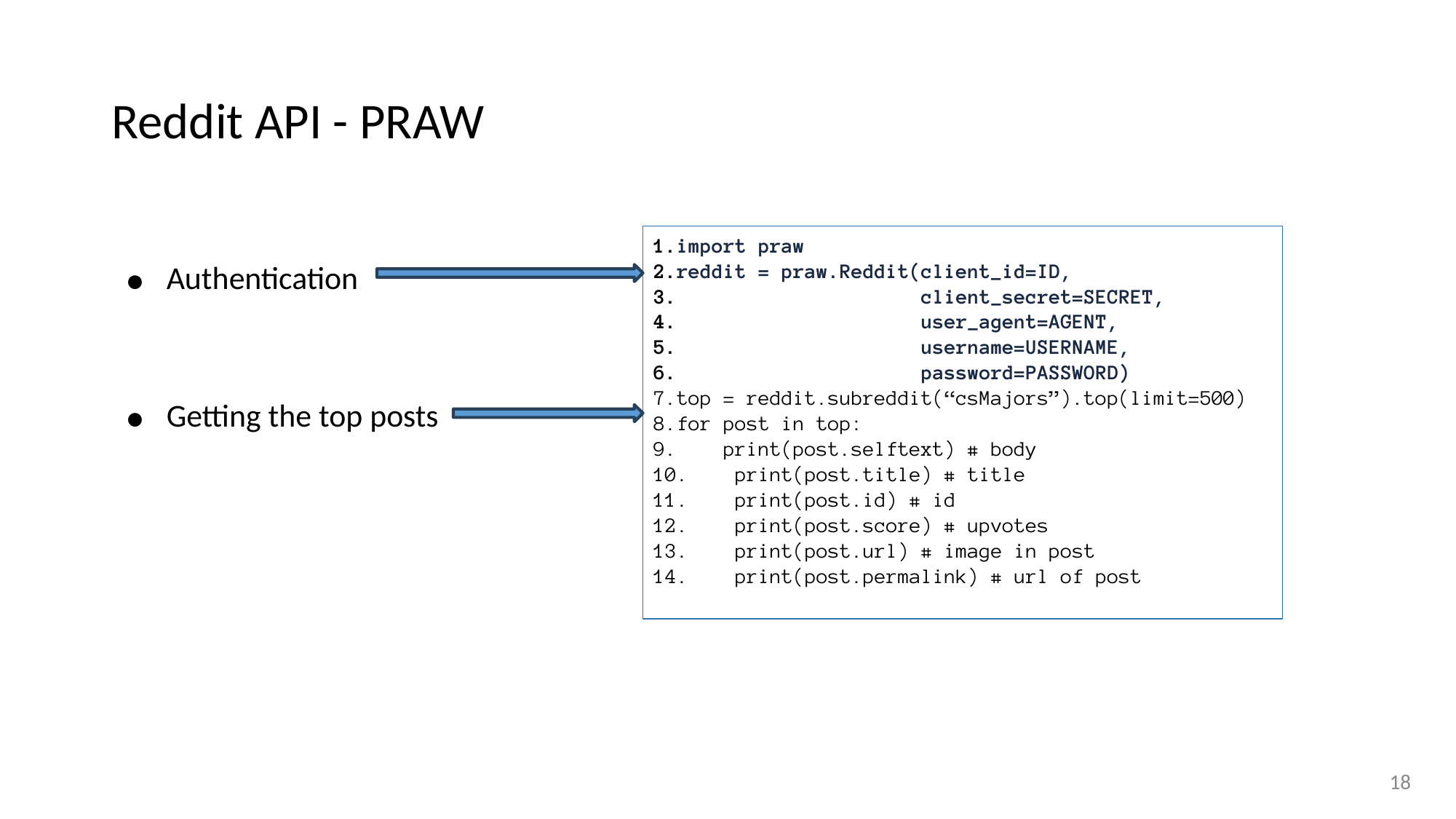

# Reddit API - PRAW

Authentication
Getting the top posts

import praw
reddit = praw.Reddit(client_id=ID,
                     client_secret=SECRET,
                     user_agent=AGENT,
                     username=USERNAME,
                     password=PASSWORD)
top = reddit.subreddit(“csMajors”).top(limit=500)
for post in top:
    print(post.selftext) # body
    print(post.title) # title
    print(post.id) # id
    print(post.score) # upvotes
    print(post.url) # image in post
    print(post.permalink) # url of post

18